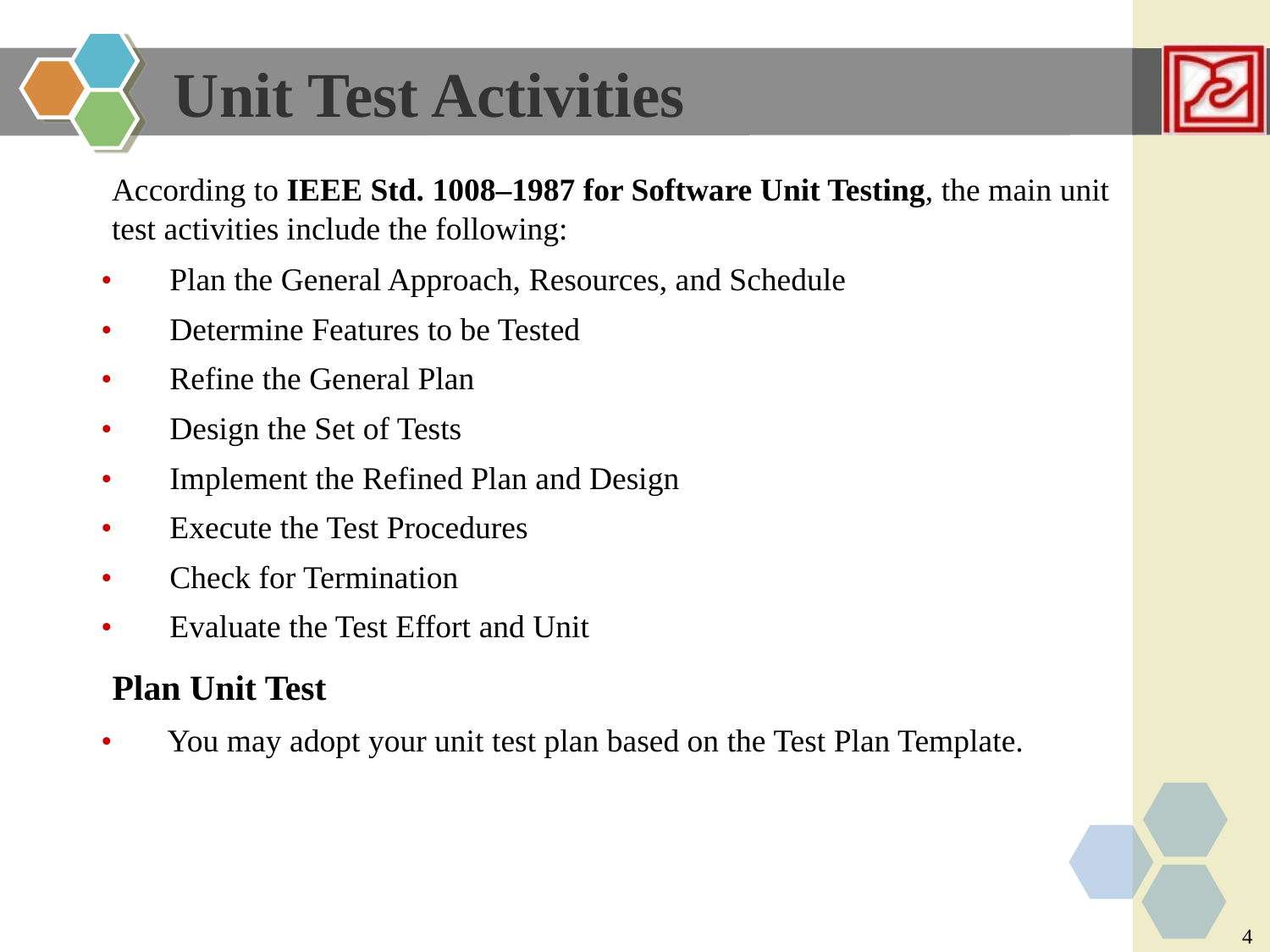

Unit Test Activities
According to IEEE Std. 1008–1987 for Software Unit Testing, the main unit test activities include the following:
•
•
•
•
•
•
•
•
Plan the General Approach, Resources, and Schedule
Determine Features to be Tested
Refine the General Plan
Design the Set of Tests
Implement the Refined Plan and Design
Execute the Test Procedures
Check for Termination
Evaluate the Test Effort and Unit
Plan Unit Test
•
You may adopt your unit test plan based on the Test Plan Template.
4